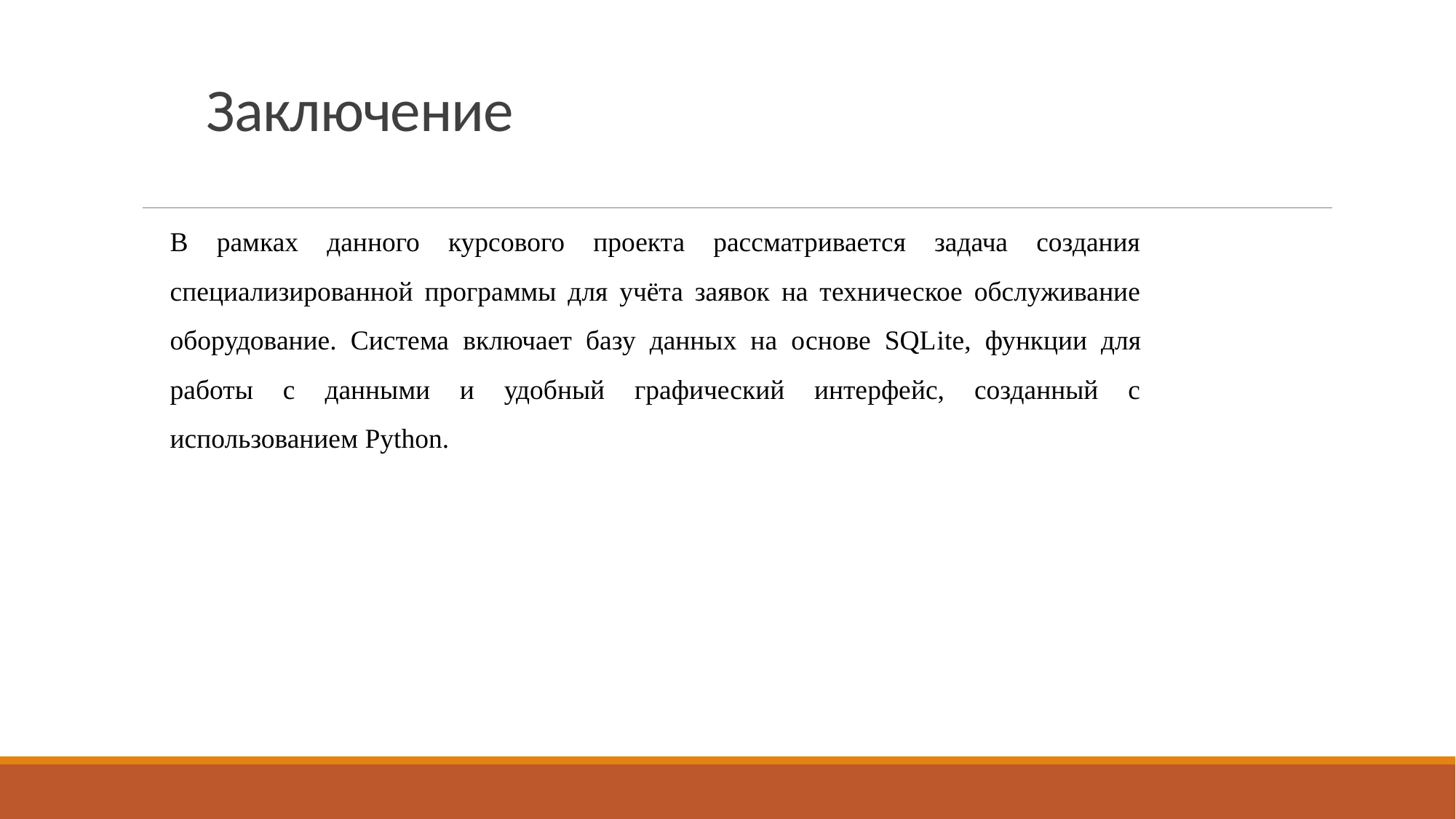

# Заключение
В рамках данного курсового проекта рассматривается задача создания специализированной программы для учёта заявок на техническое обслуживание оборудование. Система включает базу данных на основе SQLite, функции для работы с данными и удобный графический интерфейс, созданный с использованием Python.